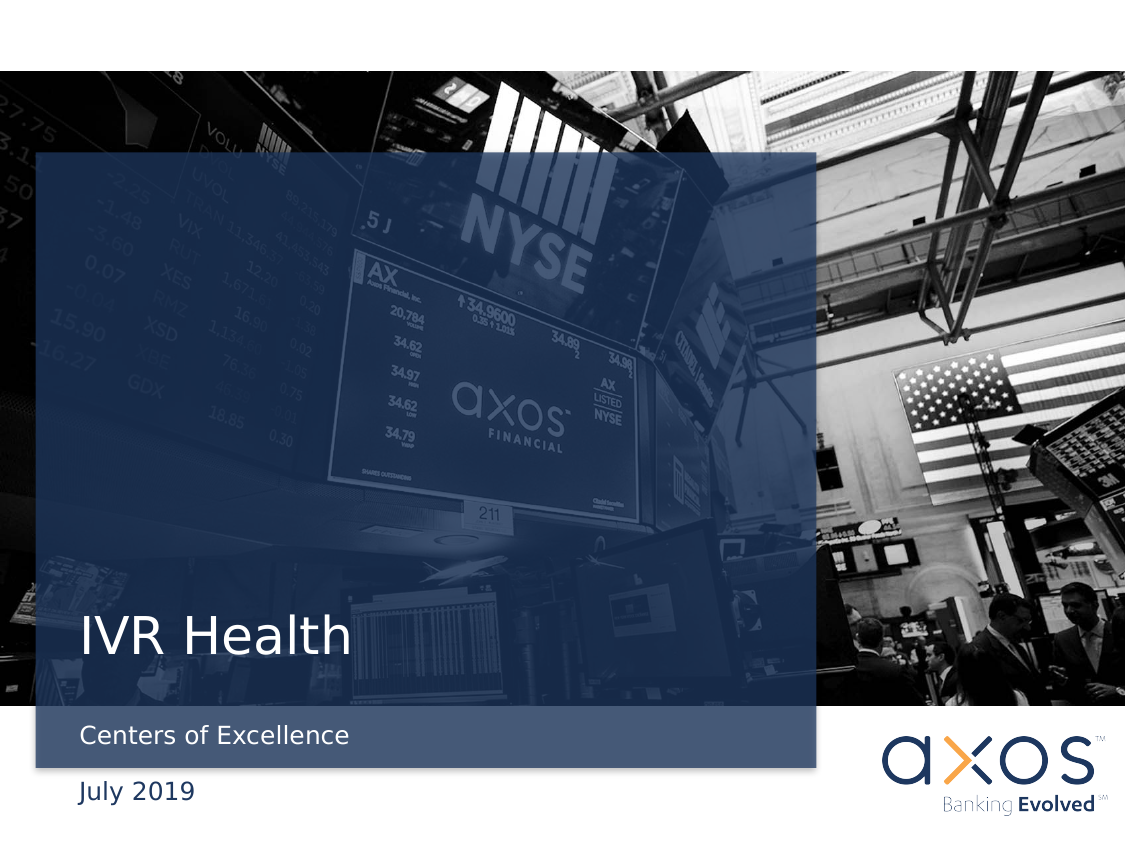

IVR Health
Centers of Excellence
July 2019